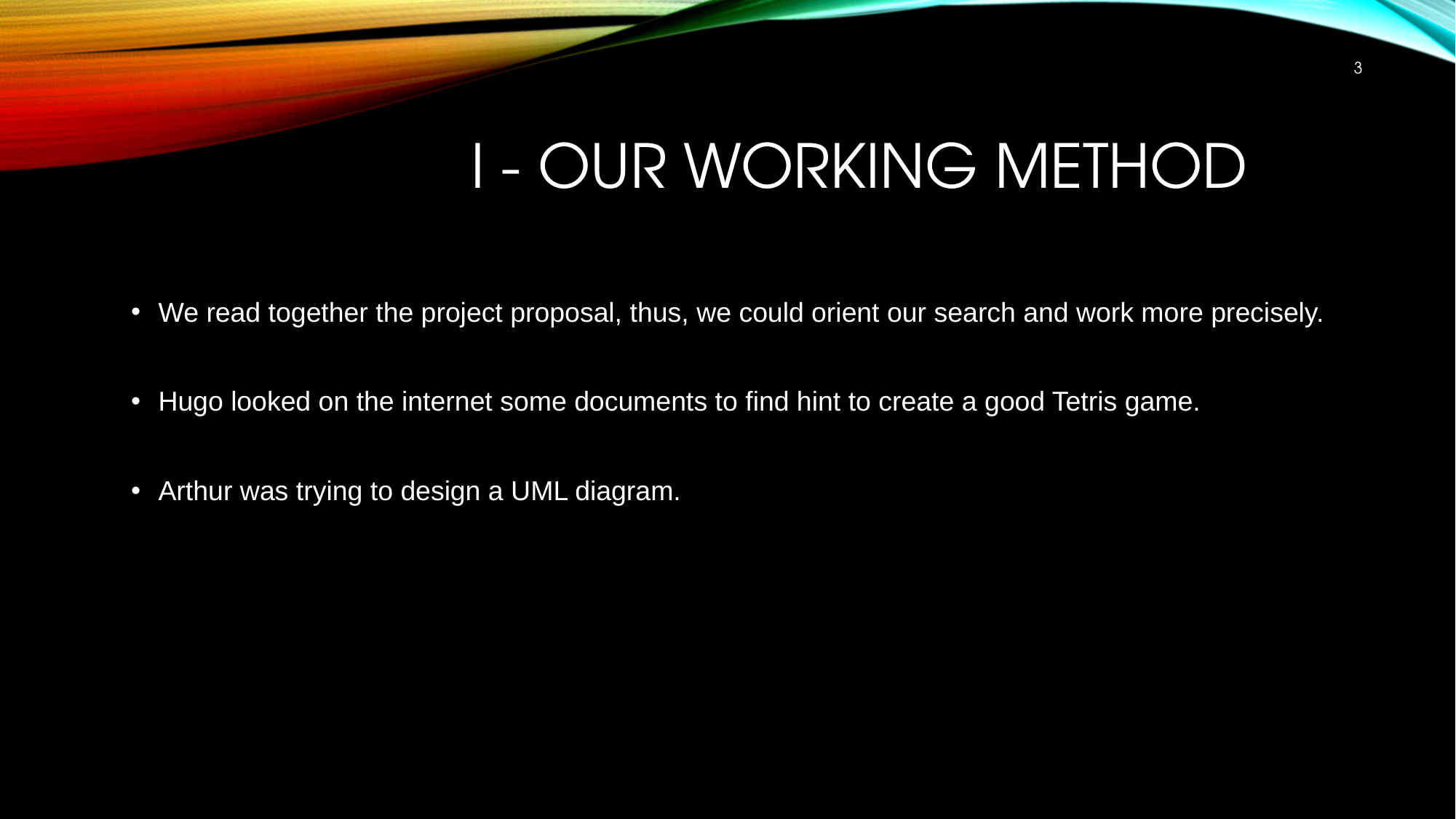

3
# I - Our working method
We read together the project proposal, thus, we could orient our search and work more precisely.

Hugo looked on the internet some documents to find hint to create a good Tetris game.

Arthur was trying to design a UML diagram.